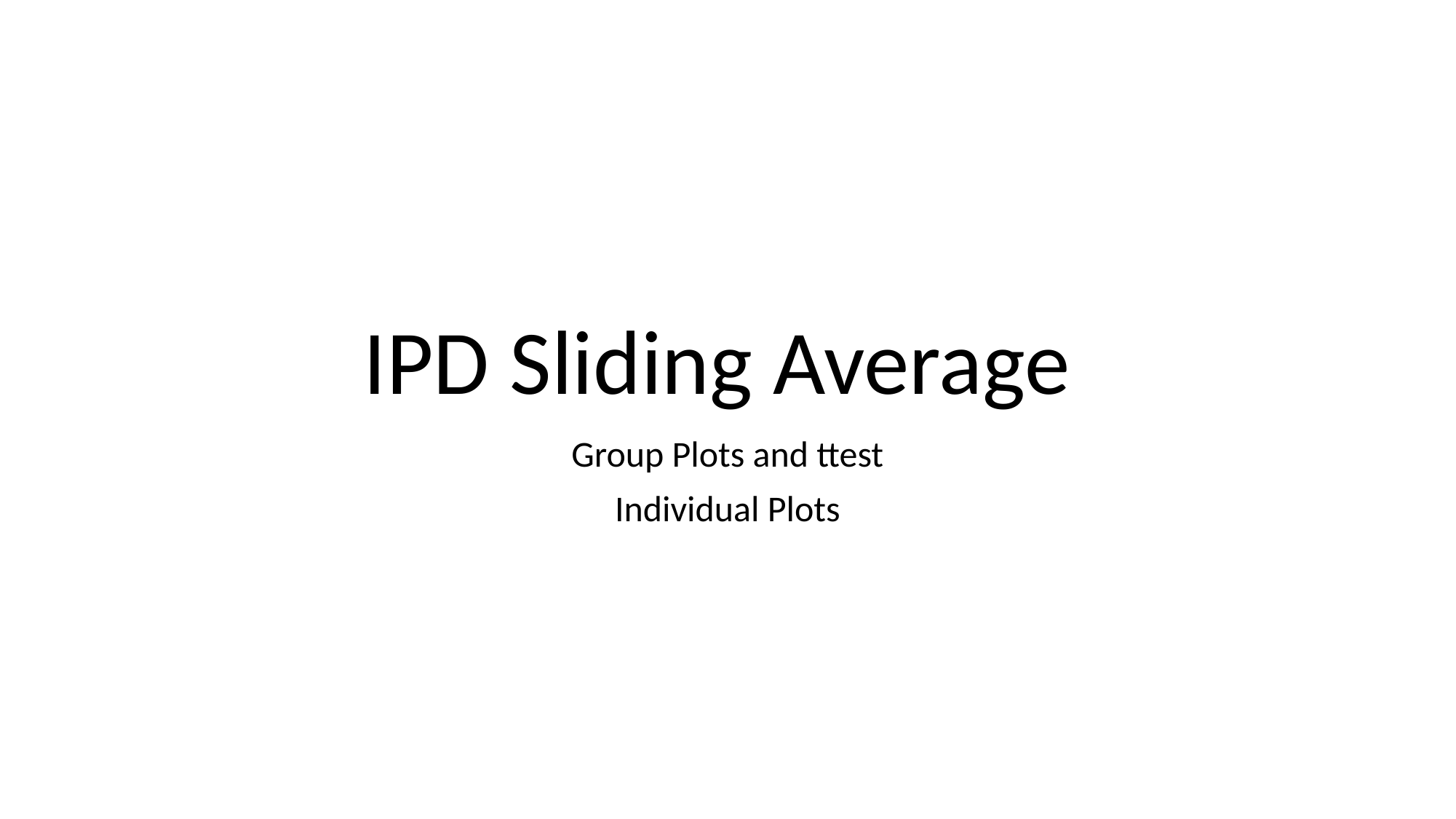

# IPD Sliding Average
Group Plots and ttest
Individual Plots